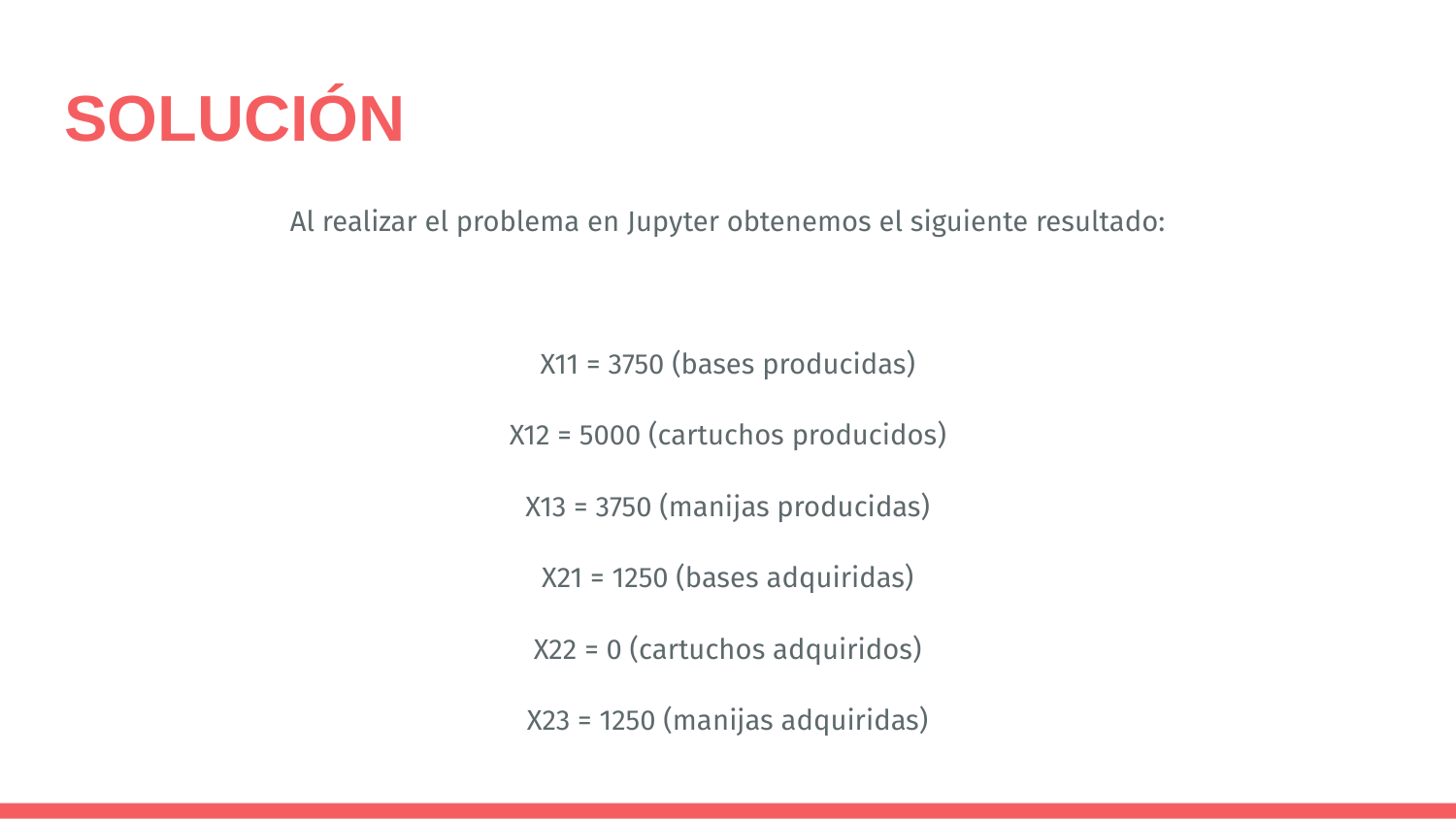

# SOLUCIÓN
Al realizar el problema en Jupyter obtenemos el siguiente resultado:

X11 = 3750 (bases producidas)
X12 = 5000 (cartuchos producidos)
X13 = 3750 (manijas producidas)
X21 = 1250 (bases adquiridas)
X22 = 0 (cartuchos adquiridos)
X23 = 1250 (manijas adquiridas)